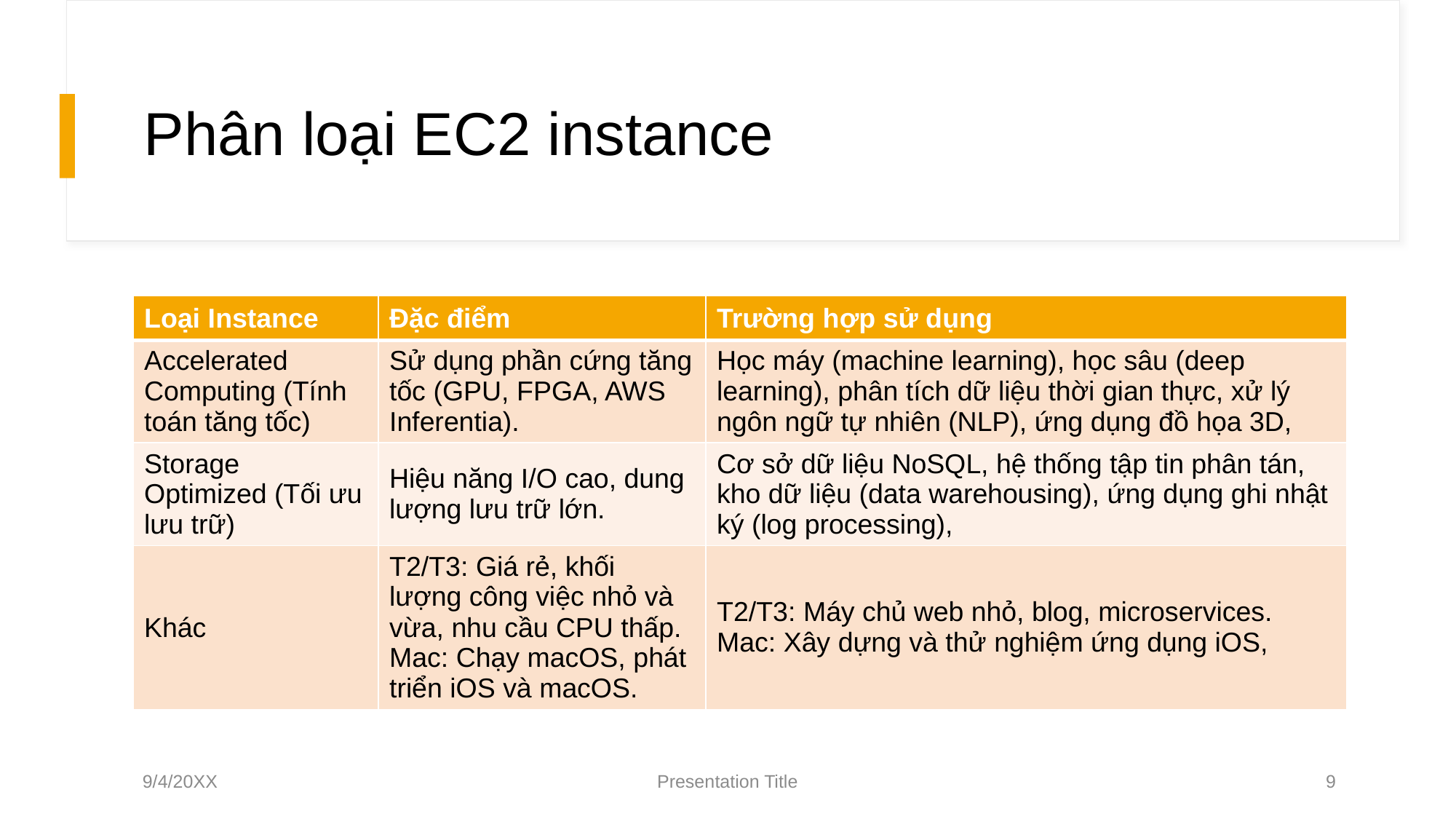

# Phân loại EC2 instance
| Loại Instance | Đặc điểm | Trường hợp sử dụng |
| --- | --- | --- |
| Accelerated Computing (Tính toán tăng tốc) | Sử dụng phần cứng tăng tốc (GPU, FPGA, AWS Inferentia). | Học máy (machine learning), học sâu (deep learning), phân tích dữ liệu thời gian thực, xử lý ngôn ngữ tự nhiên (NLP), ứng dụng đồ họa 3D, |
| Storage Optimized (Tối ưu lưu trữ) | Hiệu năng I/O cao, dung lượng lưu trữ lớn. | Cơ sở dữ liệu NoSQL, hệ thống tập tin phân tán, kho dữ liệu (data warehousing), ứng dụng ghi nhật ký (log processing), |
| Khác | T2/T3: Giá rẻ, khối lượng công việc nhỏ và vừa, nhu cầu CPU thấp. Mac: Chạy macOS, phát triển iOS và macOS. | T2/T3: Máy chủ web nhỏ, blog, microservices. Mac: Xây dựng và thử nghiệm ứng dụng iOS, |
9/4/20XX
Presentation Title
9